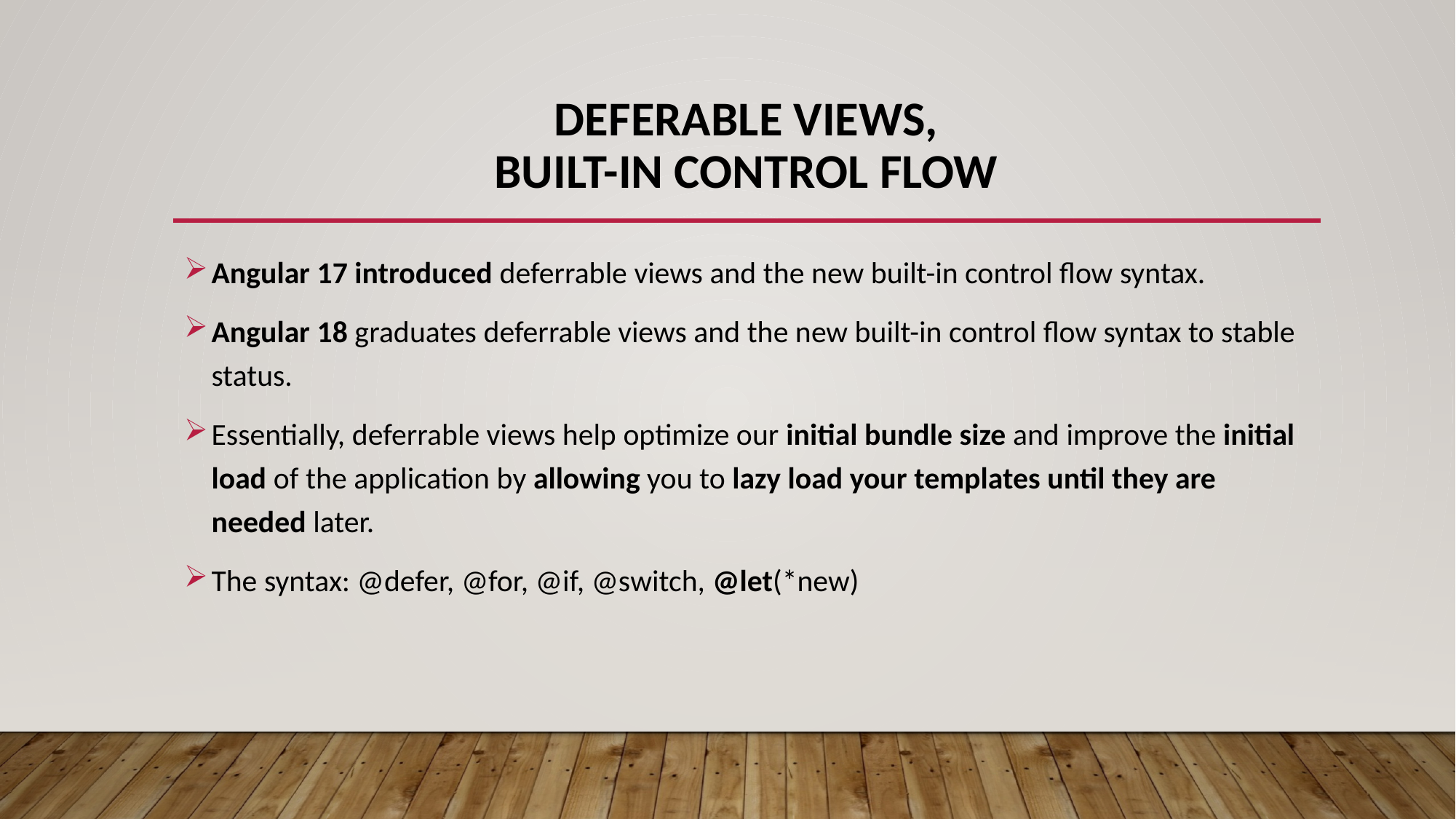

# Deferable Views, Built-in Control Flow
Angular 17 introduced deferrable views and the new built-in control flow syntax.
Angular 18 graduates deferrable views and the new built-in control flow syntax to stable status.
Essentially, deferrable views help optimize our initial bundle size and improve the initial load of the application by allowing you to lazy load your templates until they are needed later.
The syntax: @defer, @for, @if, @switch, @let(*new)